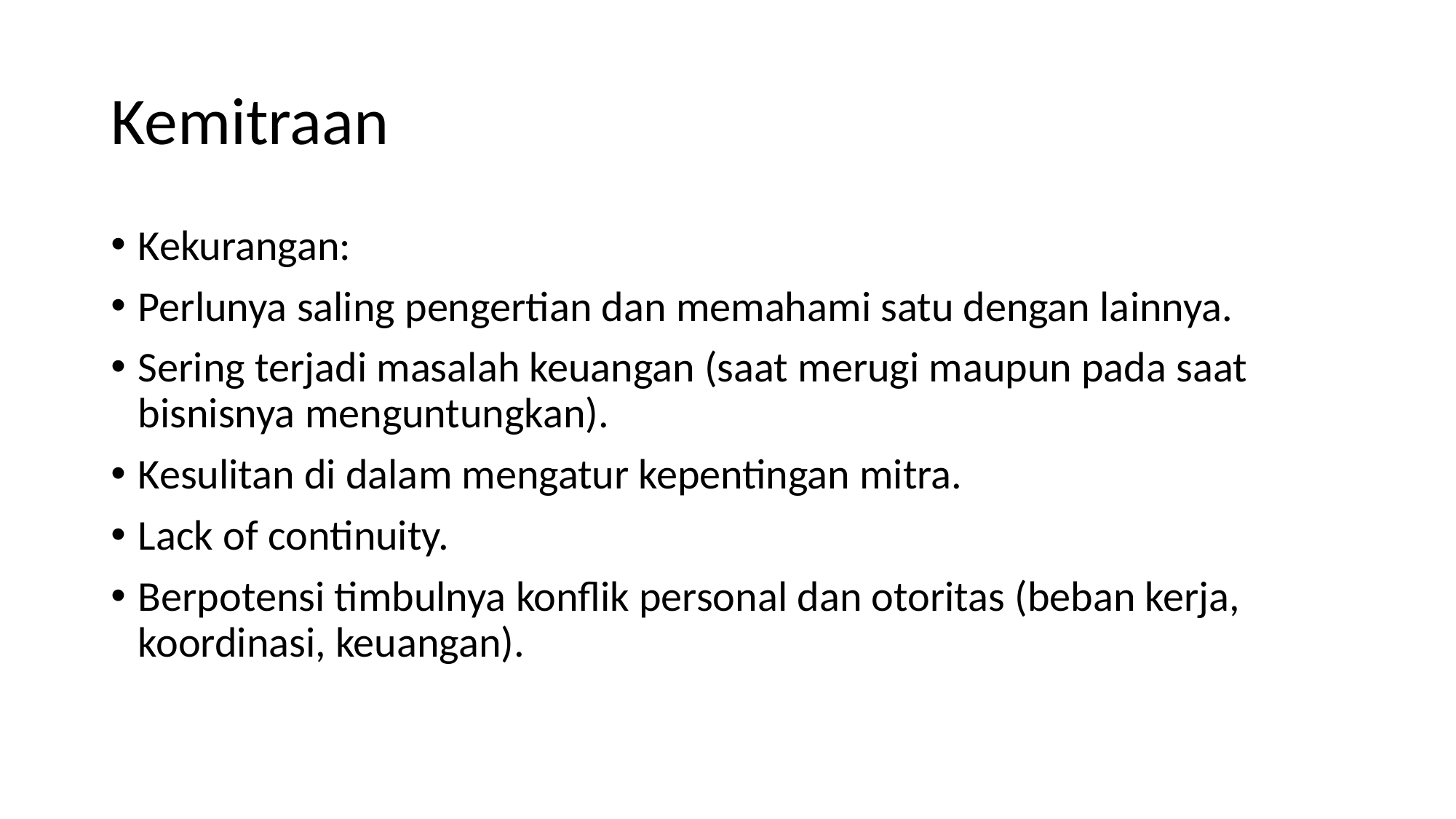

# Kemitraan
Kekurangan:
Perlunya saling pengertian dan memahami satu dengan lainnya.
Sering terjadi masalah keuangan (saat merugi maupun pada saat bisnisnya menguntungkan).
Kesulitan di dalam mengatur kepentingan mitra.
Lack of continuity.
Berpotensi timbulnya konflik personal dan otoritas (beban kerja, koordinasi, keuangan).